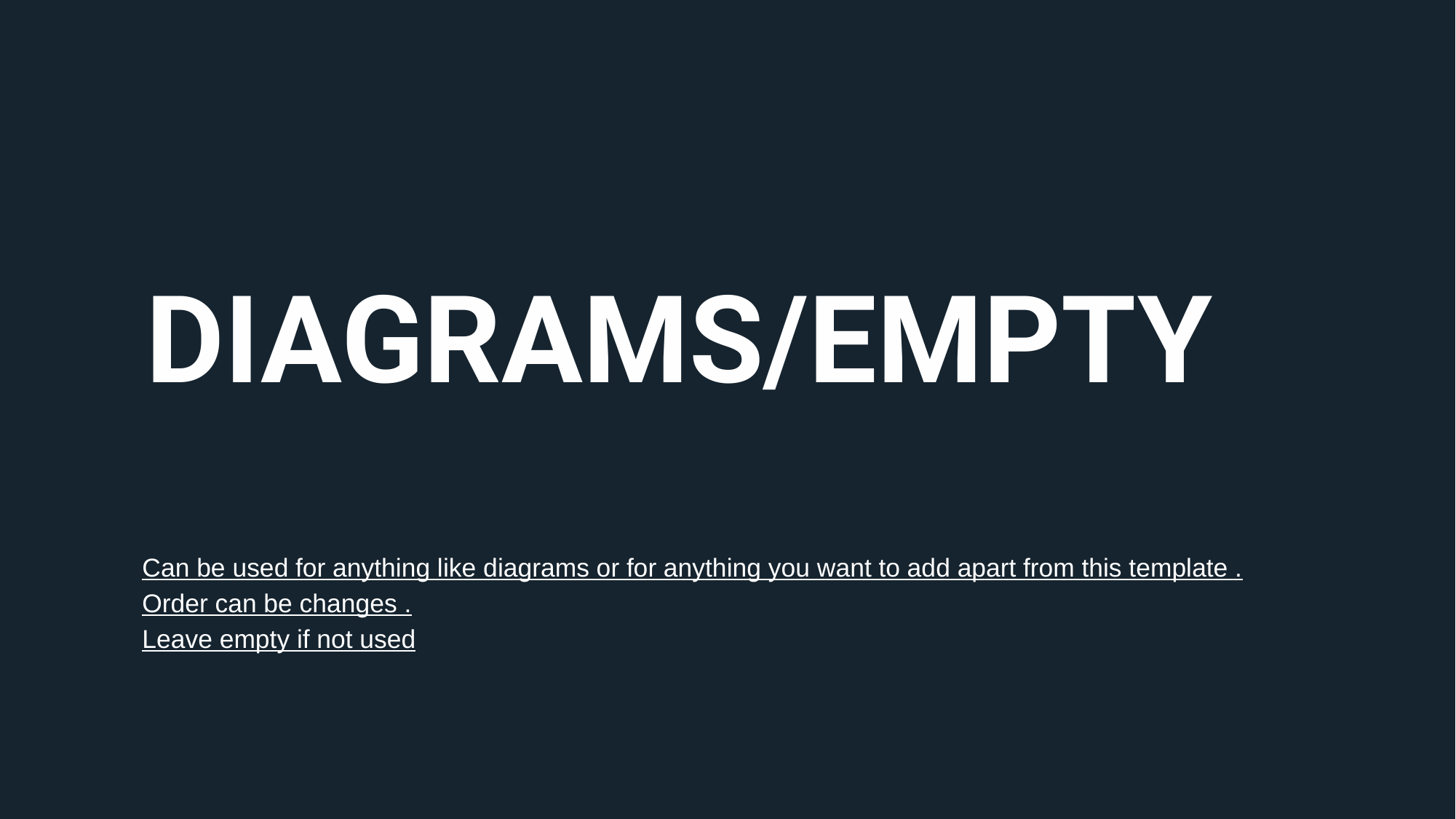

# DIAGRAMS/EMPTY

Can be used for anything like diagrams or for anything you want to add apart from this template .
Order can be changes .
Leave empty if not used